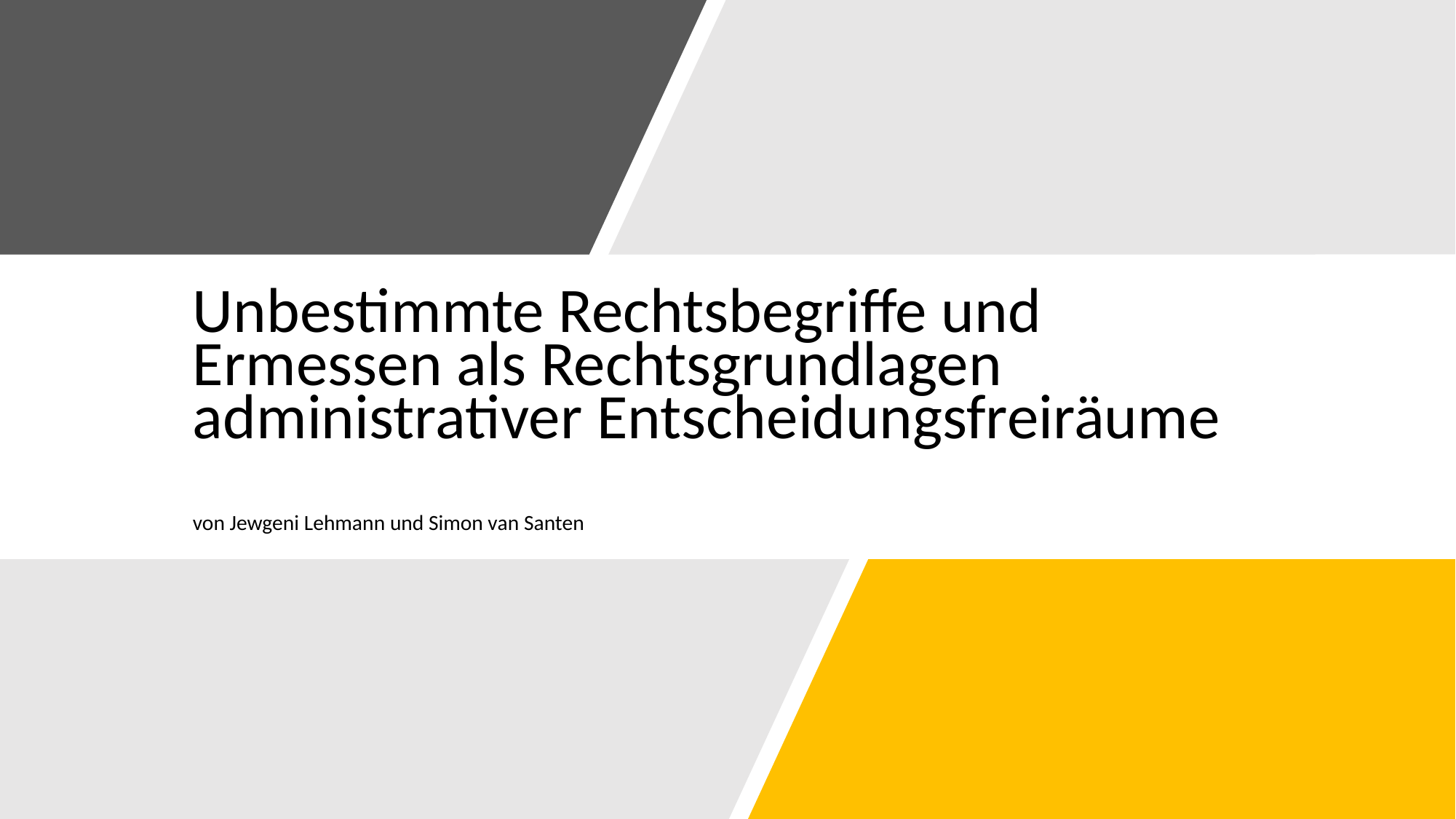

# Unbestimmte Rechtsbegriffe und Ermessen als Rechtsgrundlagen administrativer Entscheidungsfreiräume

von Jewgeni Lehmann und Simon van Santen